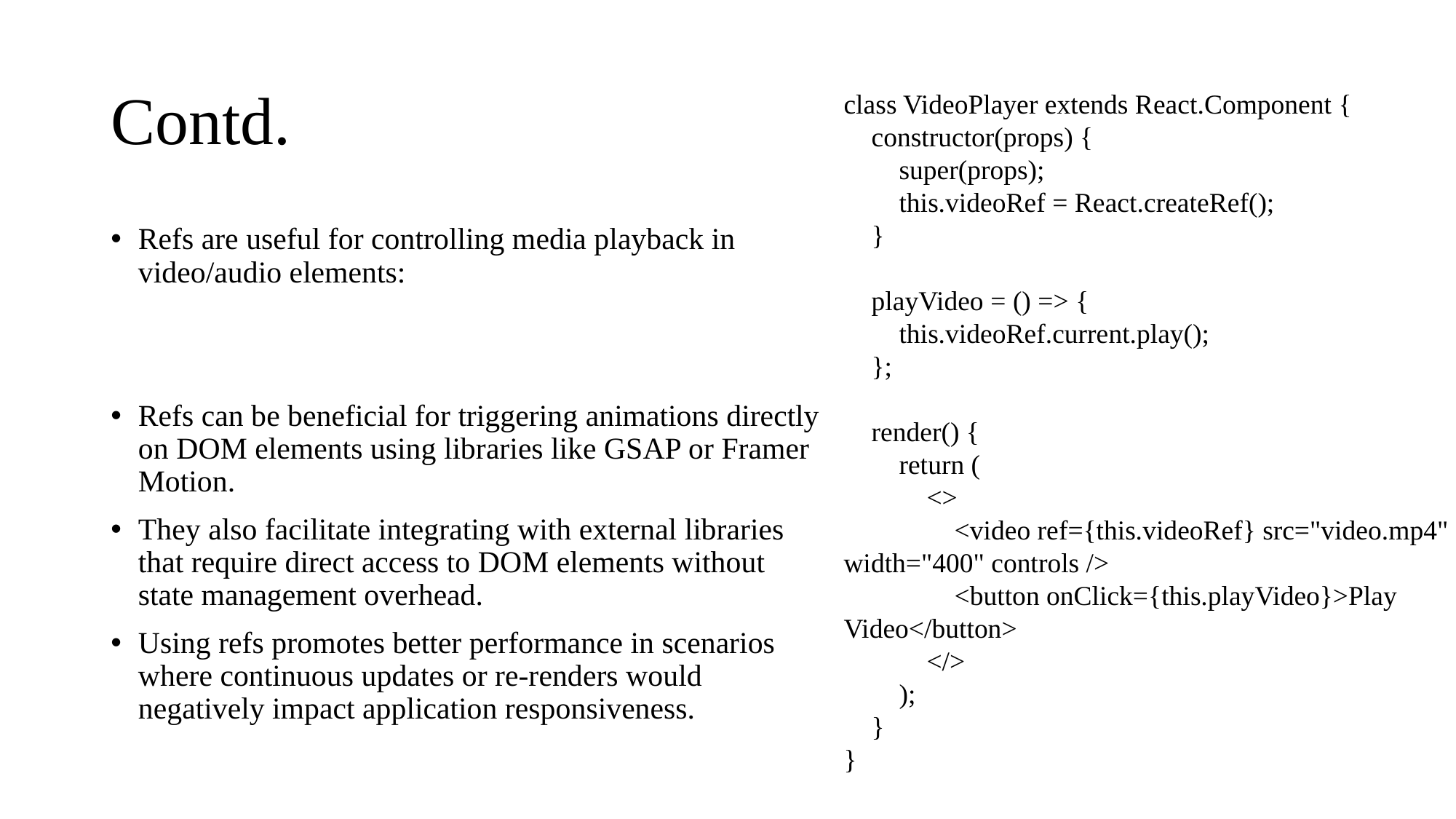

# Contd.
class VideoPlayer extends React.Component {
    constructor(props) {
        super(props);
        this.videoRef = React.createRef();
    }

    playVideo = () => {
        this.videoRef.current.play();
    };

    render() {
        return (
            <>
                <video ref={this.videoRef} src="video.mp4" width="400" controls />
                <button onClick={this.playVideo}>Play Video</button>
            </>
        );
    }
}
Refs are useful for controlling media playback in video/audio elements:

Refs can be beneficial for triggering animations directly on DOM elements using libraries like GSAP or Framer Motion.
They also facilitate integrating with external libraries that require direct access to DOM elements without state management overhead.
Using refs promotes better performance in scenarios where continuous updates or re-renders would negatively impact application responsiveness.